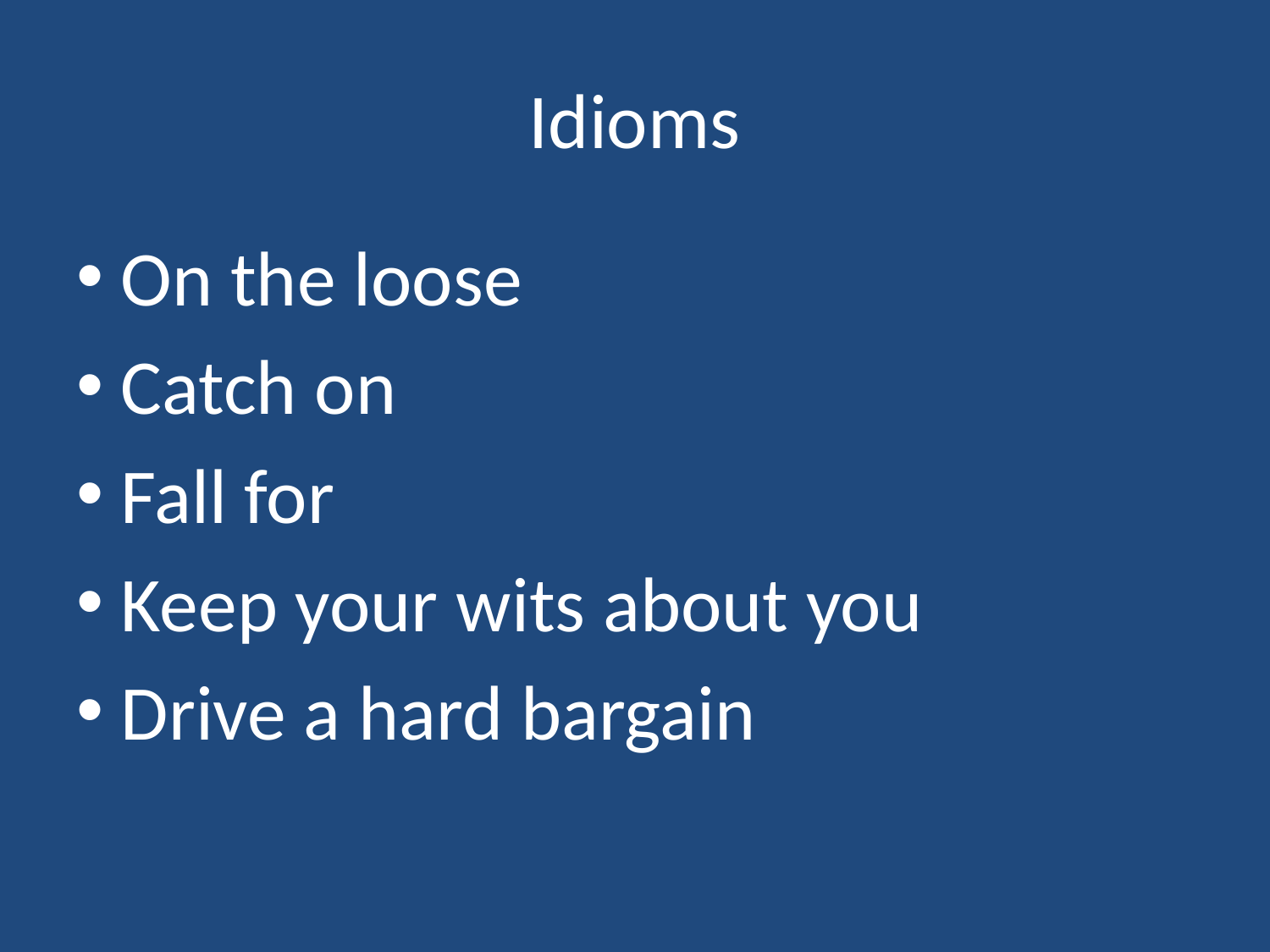

# Idioms
 On the loose
 Catch on
 Fall for
 Keep your wits about you
 Drive a hard bargain